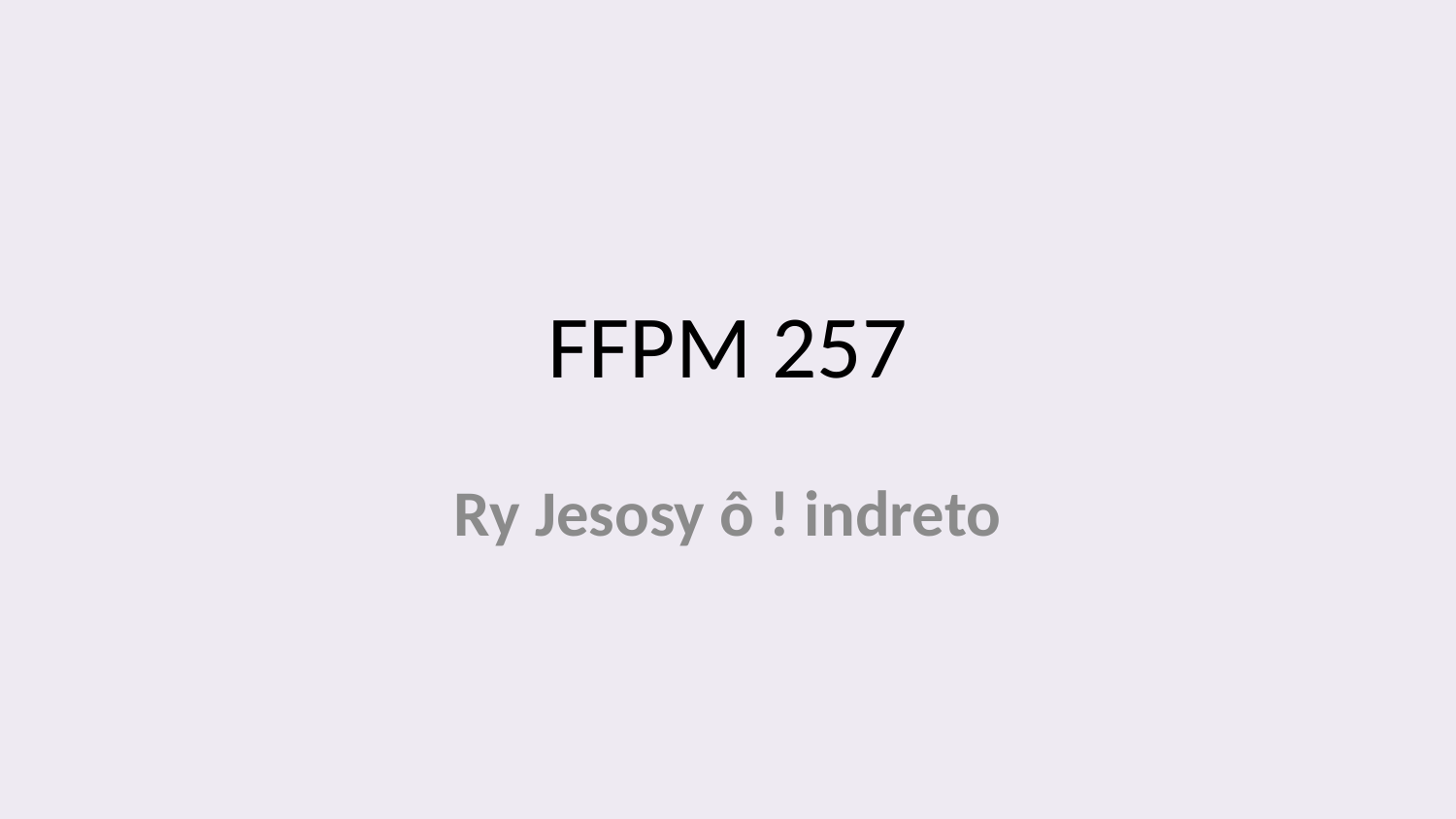

# FFPM 257
Ry Jesosy ô ! indreto